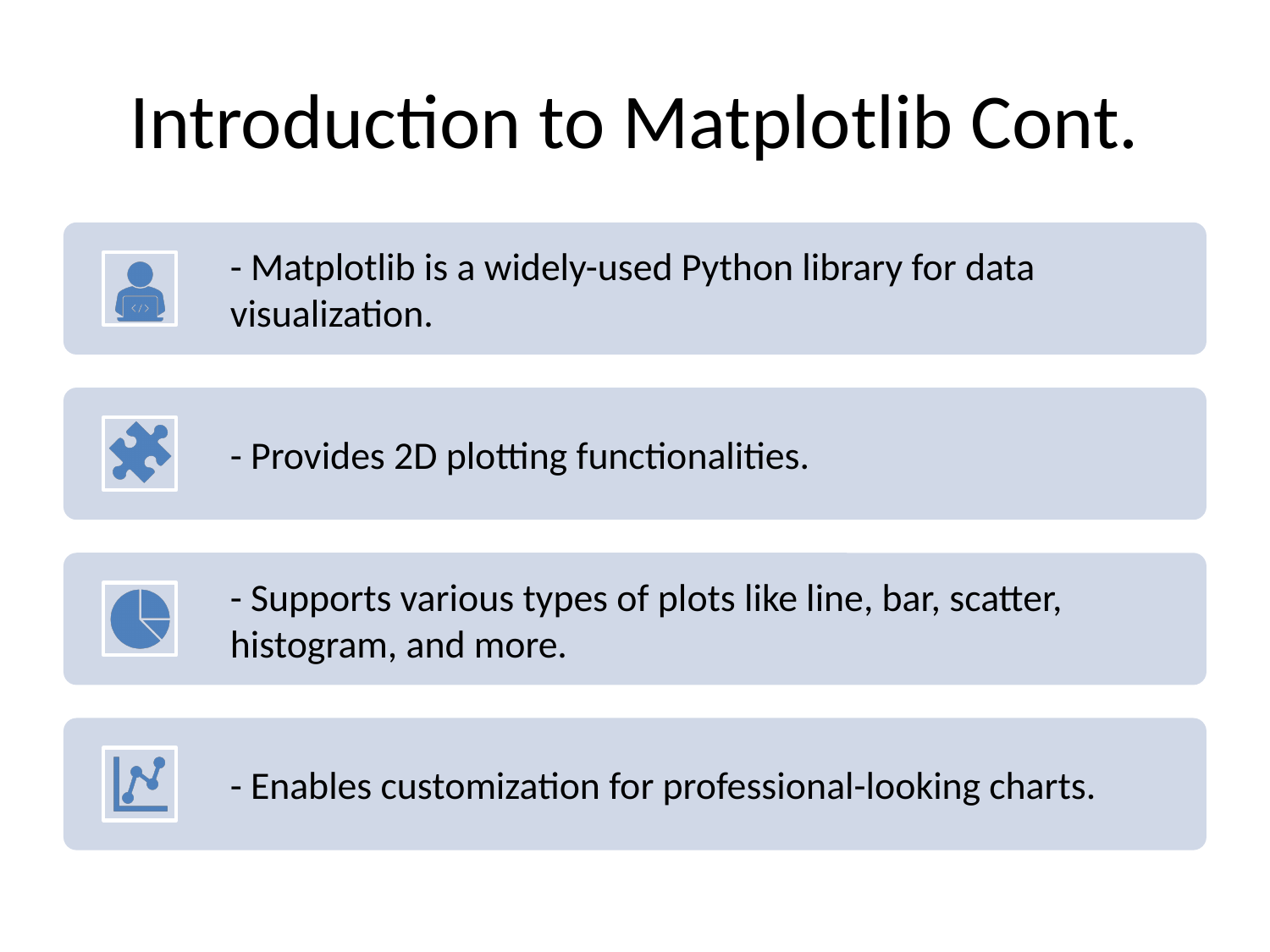

# Introduction to Matplotlib Cont.
- Matplotlib is a widely-used Python library for data visualization.
- Provides 2D plotting functionalities.
- Supports various types of plots like line, bar, scatter, histogram, and more.
- Enables customization for professional-looking charts.